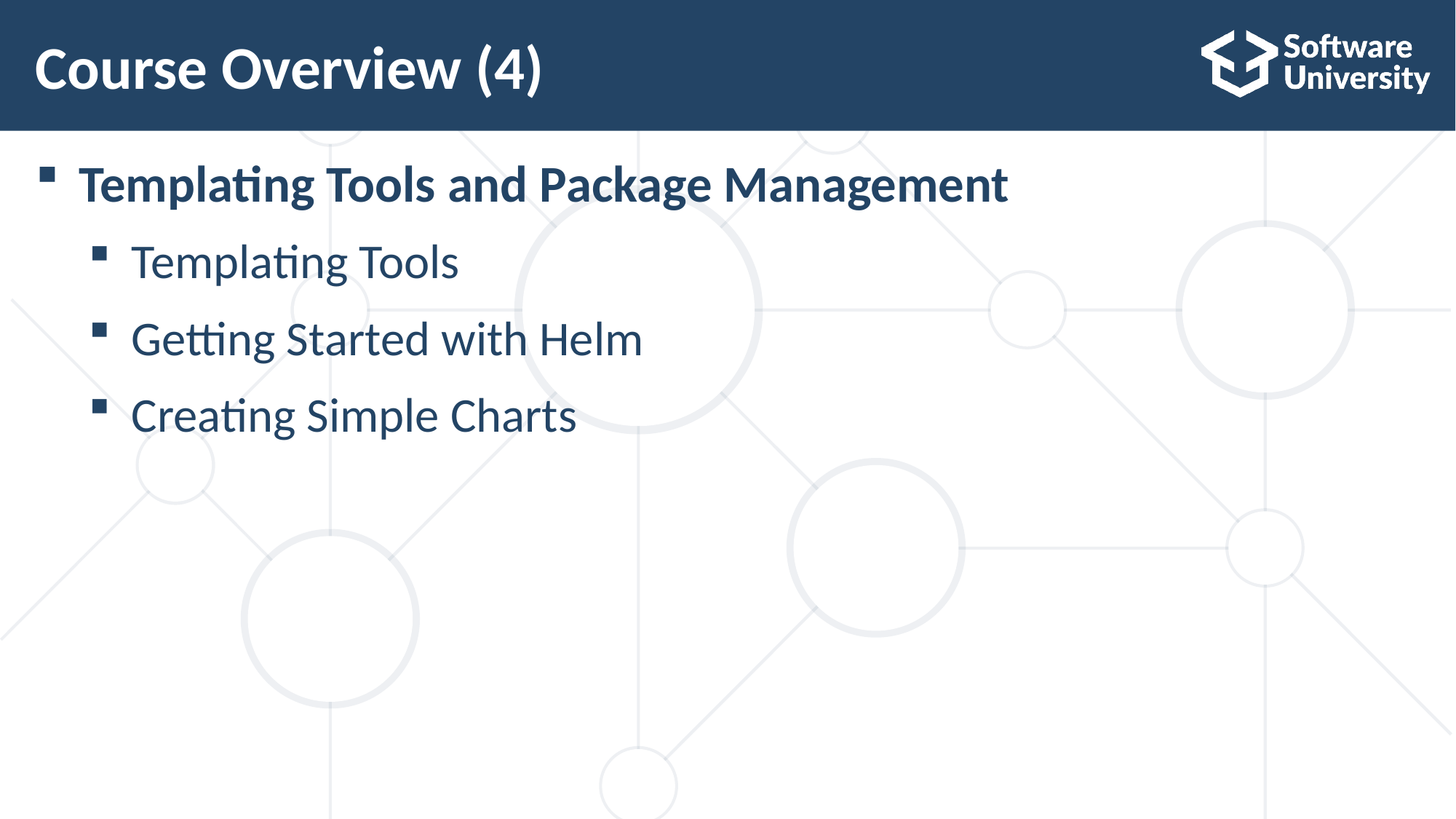

# Course Overview (4)
Templating Tools and Package Management
Templating Tools
Getting Started with Helm
Creating Simple Charts